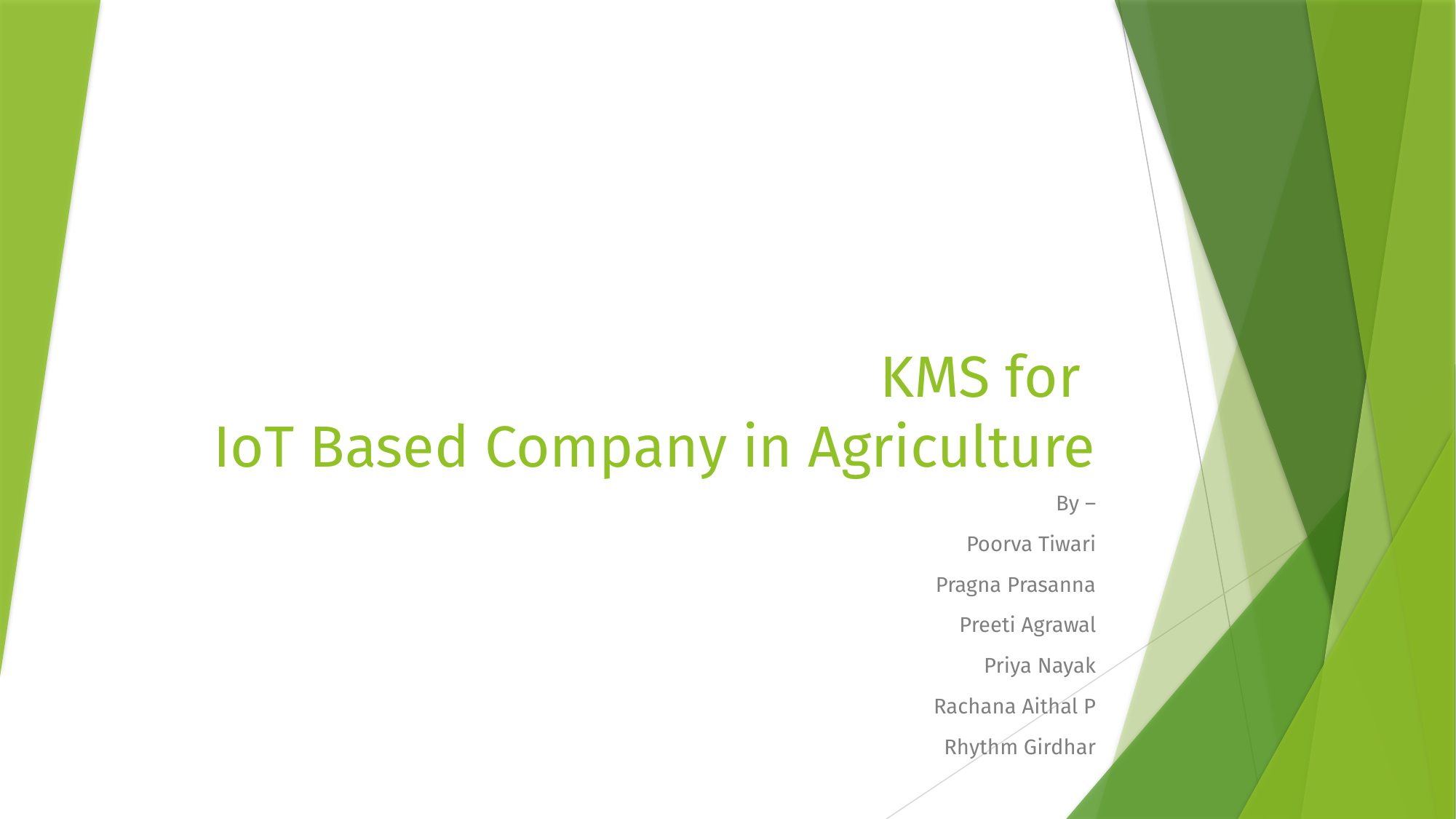

# KMS for IoT Based Company in Agriculture
By –
Poorva Tiwari
Pragna Prasanna
Preeti Agrawal
Priya Nayak
Rachana Aithal P
Rhythm Girdhar